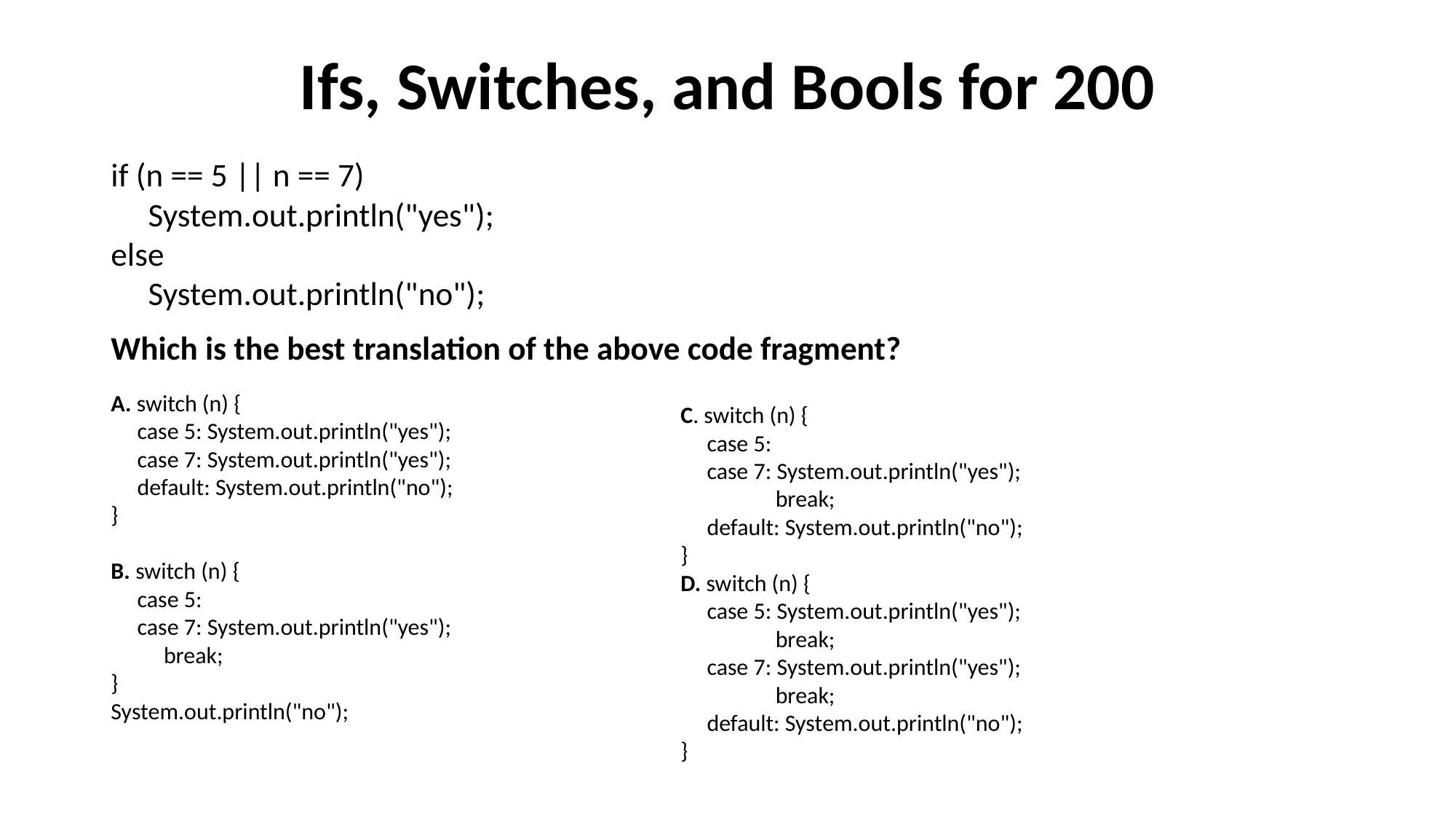

# Ifs, Switches, and Bools for 200
if (n == 5 || n == 7)
     System.out.println("yes");
else
     System.out.println("no");
Which is the best translation of the above code fragment?
A. switch (n) {
     case 5: System.out.println("yes");
     case 7: System.out.println("yes");
     default: System.out.println("no");
}

B. switch (n) {
     case 5:
     case 7: System.out.println("yes");
          break;
}
System.out.println("no");

C. switch (n) {
     case 5:
     case 7: System.out.println("yes");
                  break;
     default: System.out.println("no");
}
D. switch (n) {
     case 5: System.out.println("yes");
                  break;
     case 7: System.out.println("yes");
                  break;
     default: System.out.println("no");
}